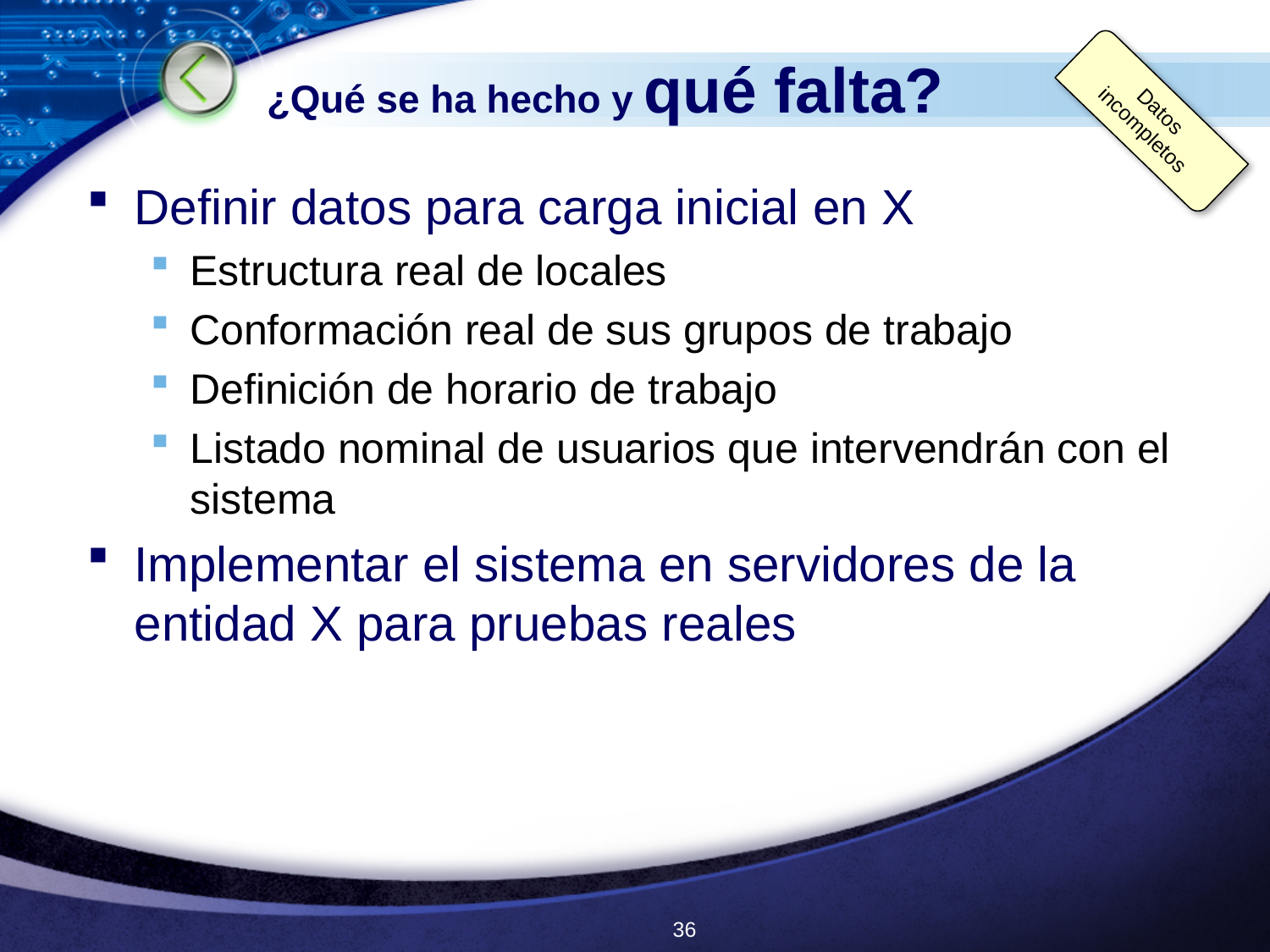

# ¿Qué se ha hecho y qué falta?
Datos
incompletos
Definir datos para carga inicial en X
Estructura real de locales
Conformación real de sus grupos de trabajo
Definición de horario de trabajo
Listado nominal de usuarios que intervendrán con el sistema
Implementar el sistema en servidores de la entidad X para pruebas reales
36